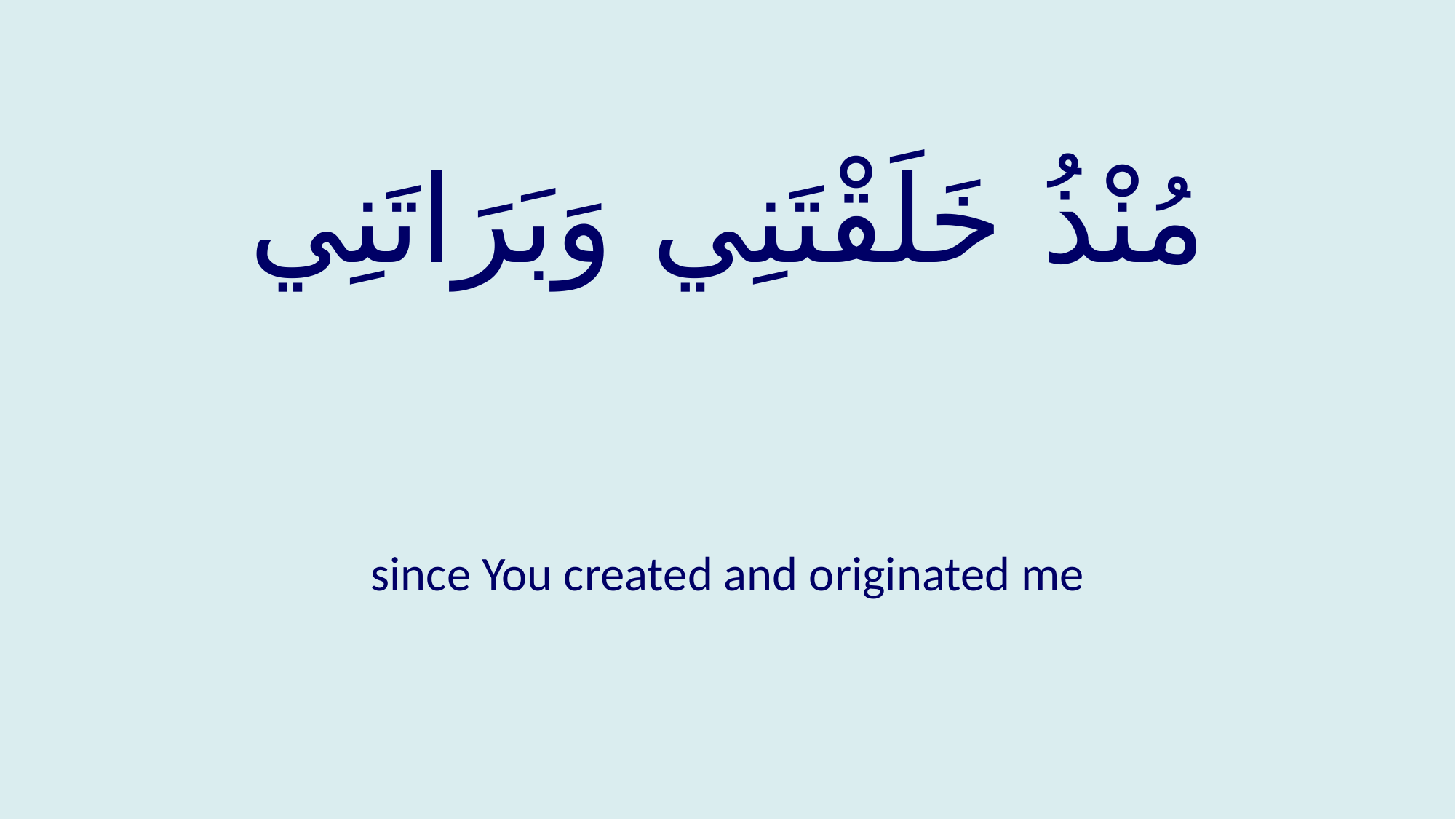

# مُنْذُ خَلَقْتَنِي وَبَرَاتَنِي
since You created and originated me